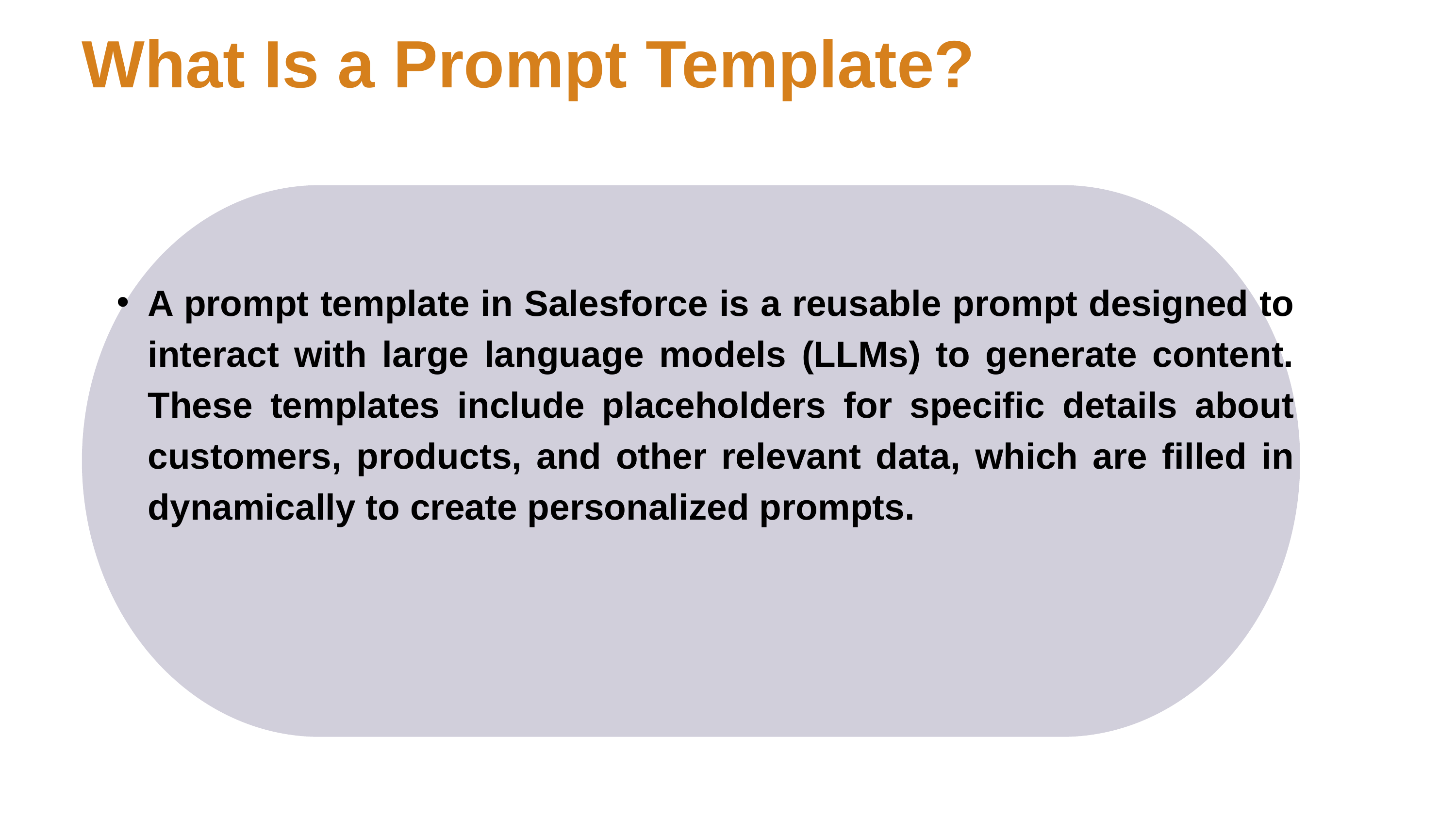

What Is a Prompt Template?

A prompt template in Salesforce is a reusable prompt designed to interact with large language models (LLMs) to generate content. These templates include placeholders for specific details about customers, products, and other relevant data, which are filled in dynamically to create personalized prompts.